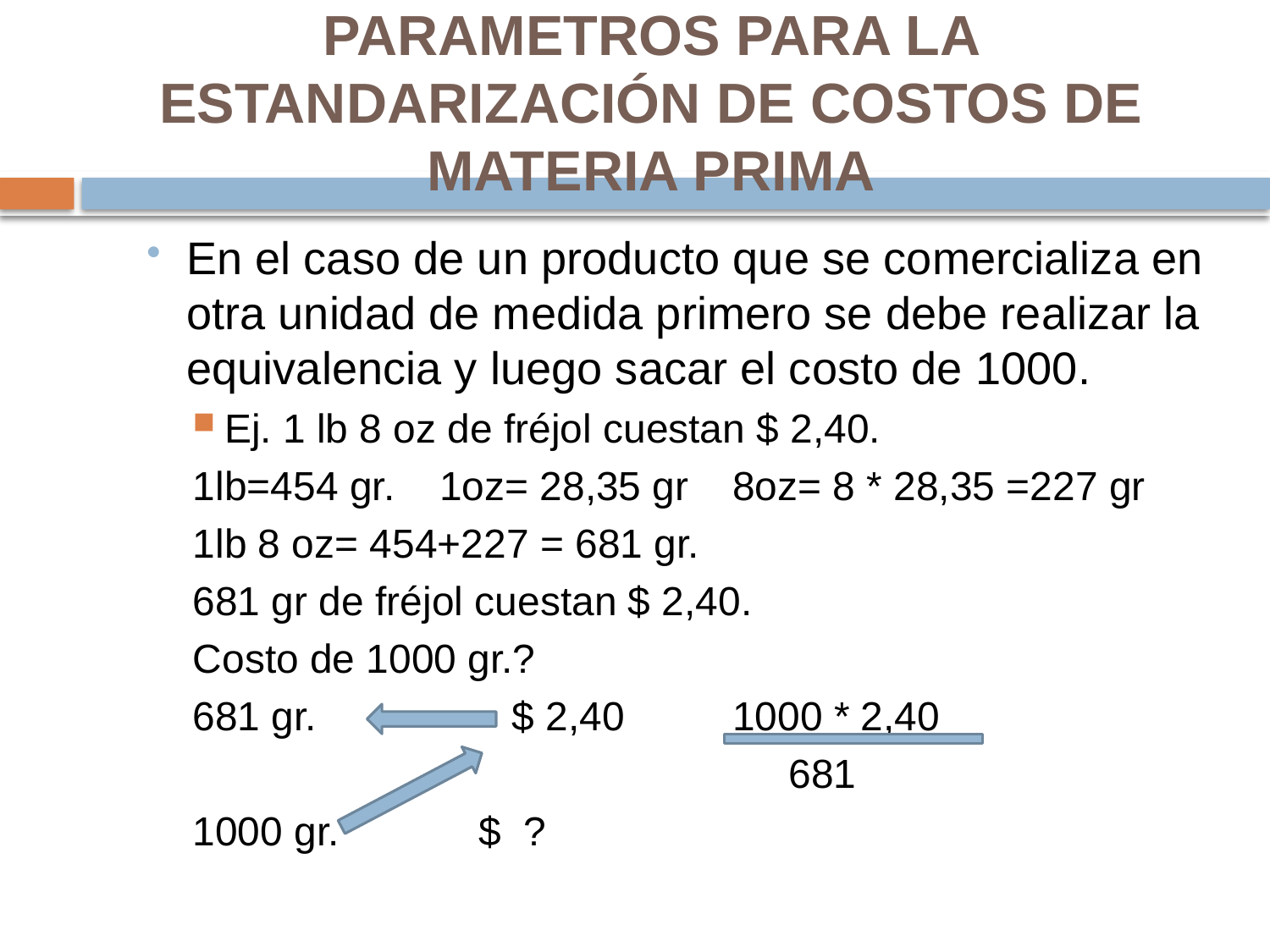

# PARAMETROS PARA LA ESTANDARIZACIÓN DE COSTOS DE MATERIA PRIMA
En el caso de un producto que se comercializa en otra unidad de medida primero se debe realizar la equivalencia y luego sacar el costo de 1000.
Ej. 1 lb 8 oz de fréjol cuestan $ 2,40.
1lb=454 gr.    1oz= 28,35 gr	8oz= 8 * 28,35 =227 gr
1lb 8 oz= 454+227 = 681 gr.
681 gr de fréjol cuestan $ 2,40.
Costo de 1000 gr.?
681 gr.		   $ 2,40	1000 * 2,40
					     681
1000 gr.		$  ?